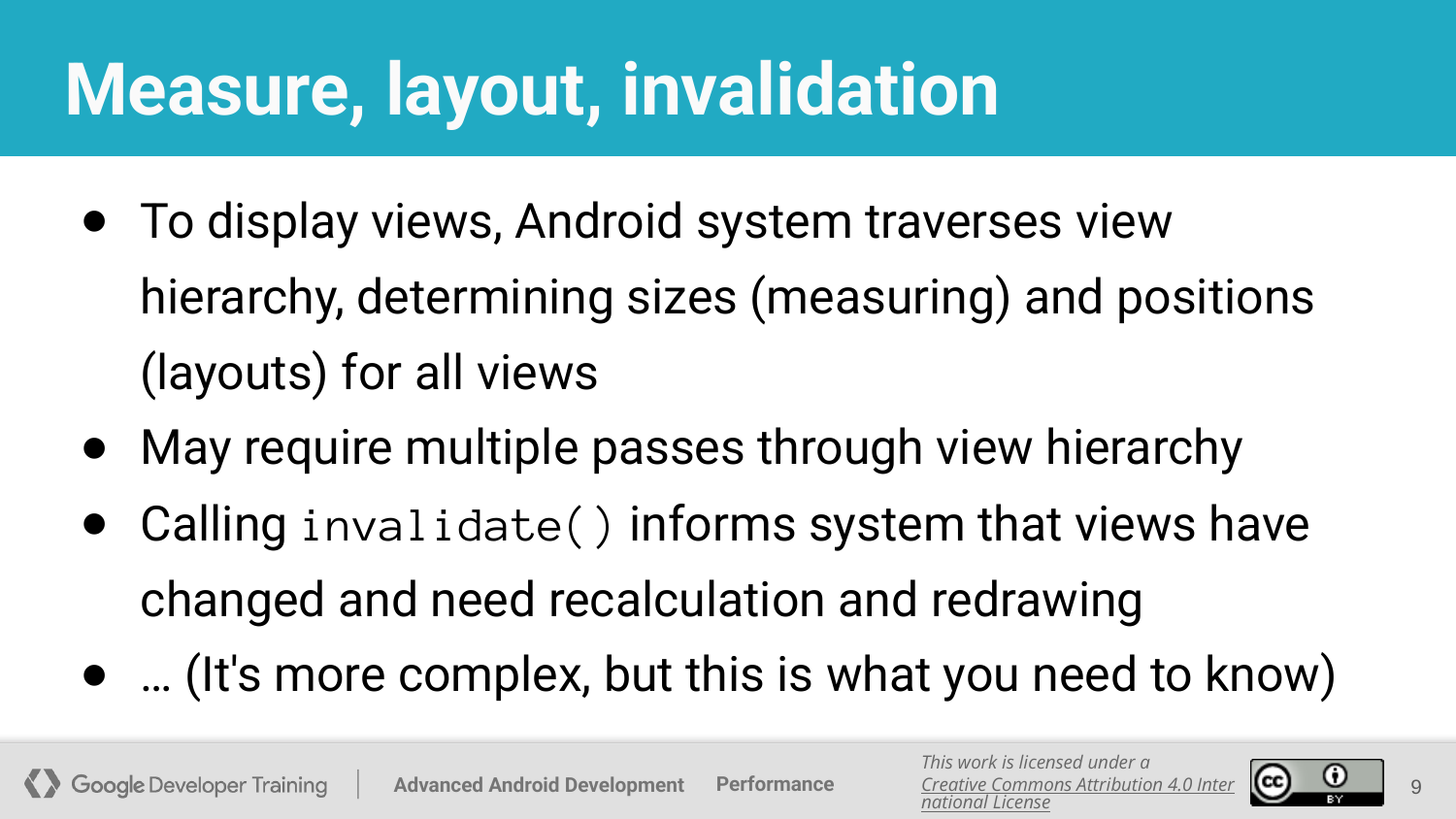

# Measure, layout, invalidation

To display views, Android system traverses view hierarchy, determining sizes (measuring) and positions (layouts) for all views
May require multiple passes through view hierarchy
Calling invalidate() informs system that views have changed and need recalculation and redrawing
… (It's more complex, but this is what you need to know)
9